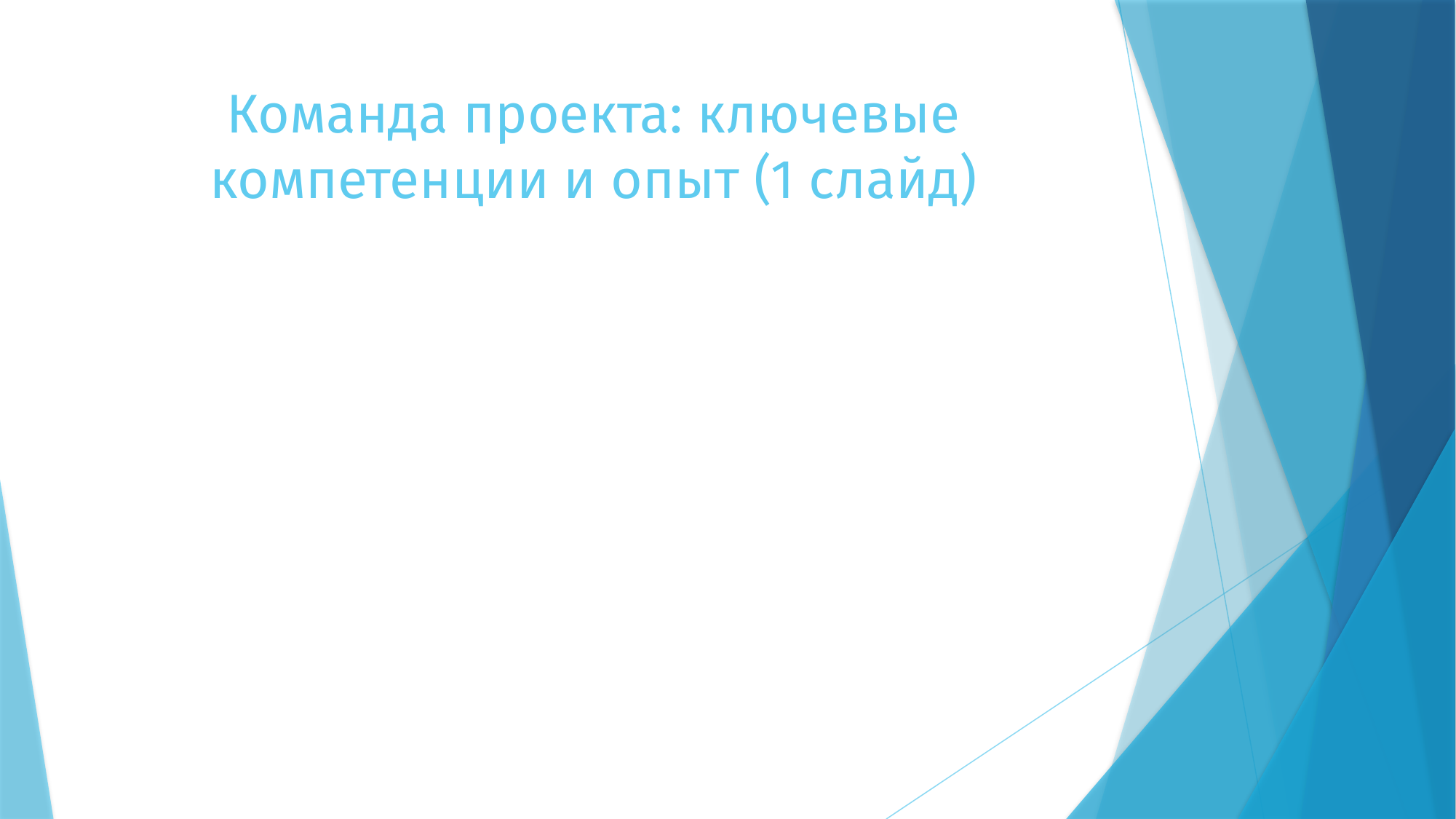

# Команда проекта: ключевые компетенции и опыт (1 слайд)